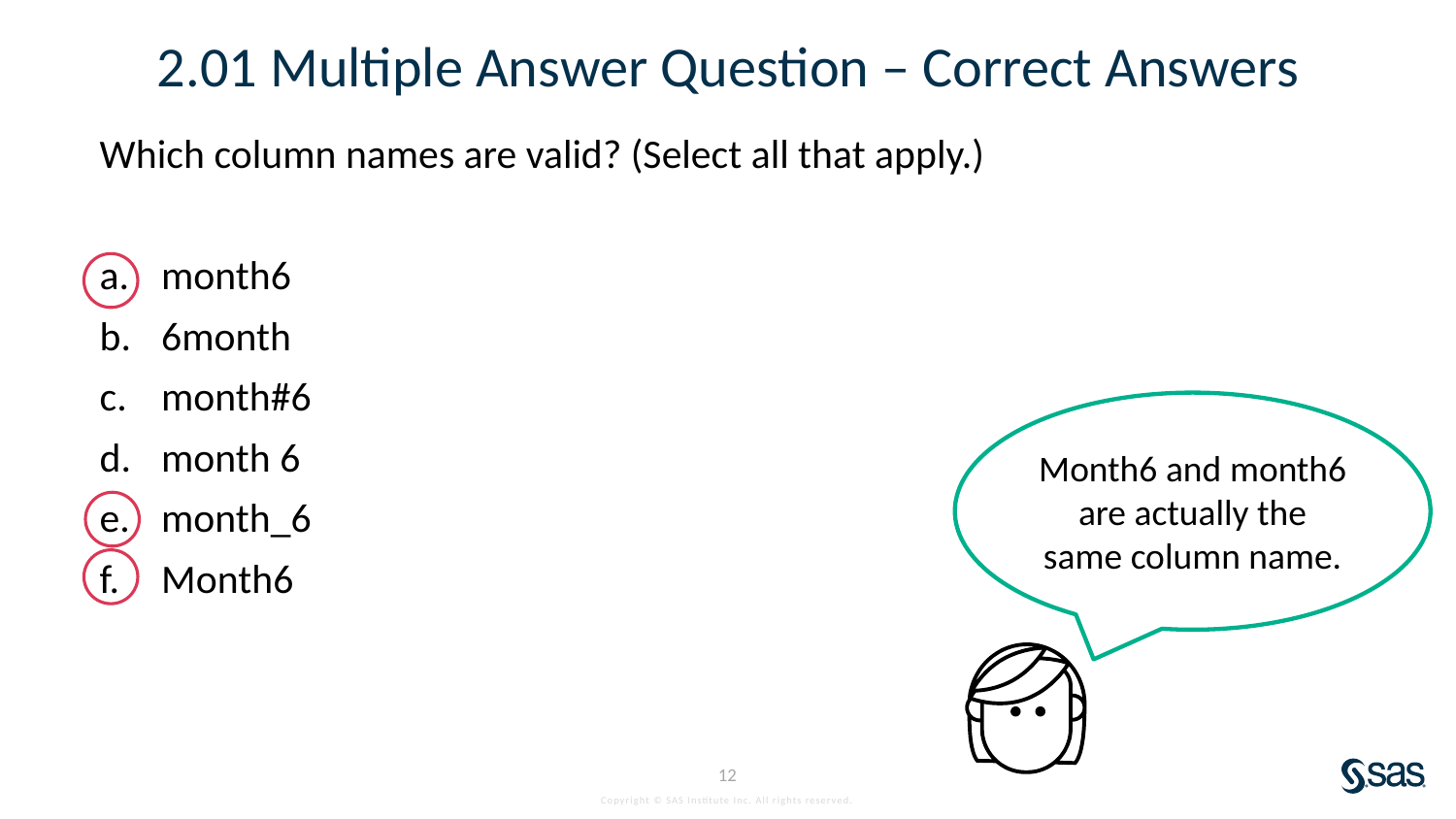

# 2.01 Multiple Answer Question – Correct Answers
Which column names are valid? (Select all that apply.)

 month6
 6month
 month#6
 month 6
 month_6
 Month6

Month6 and month6 are actually the same column name.